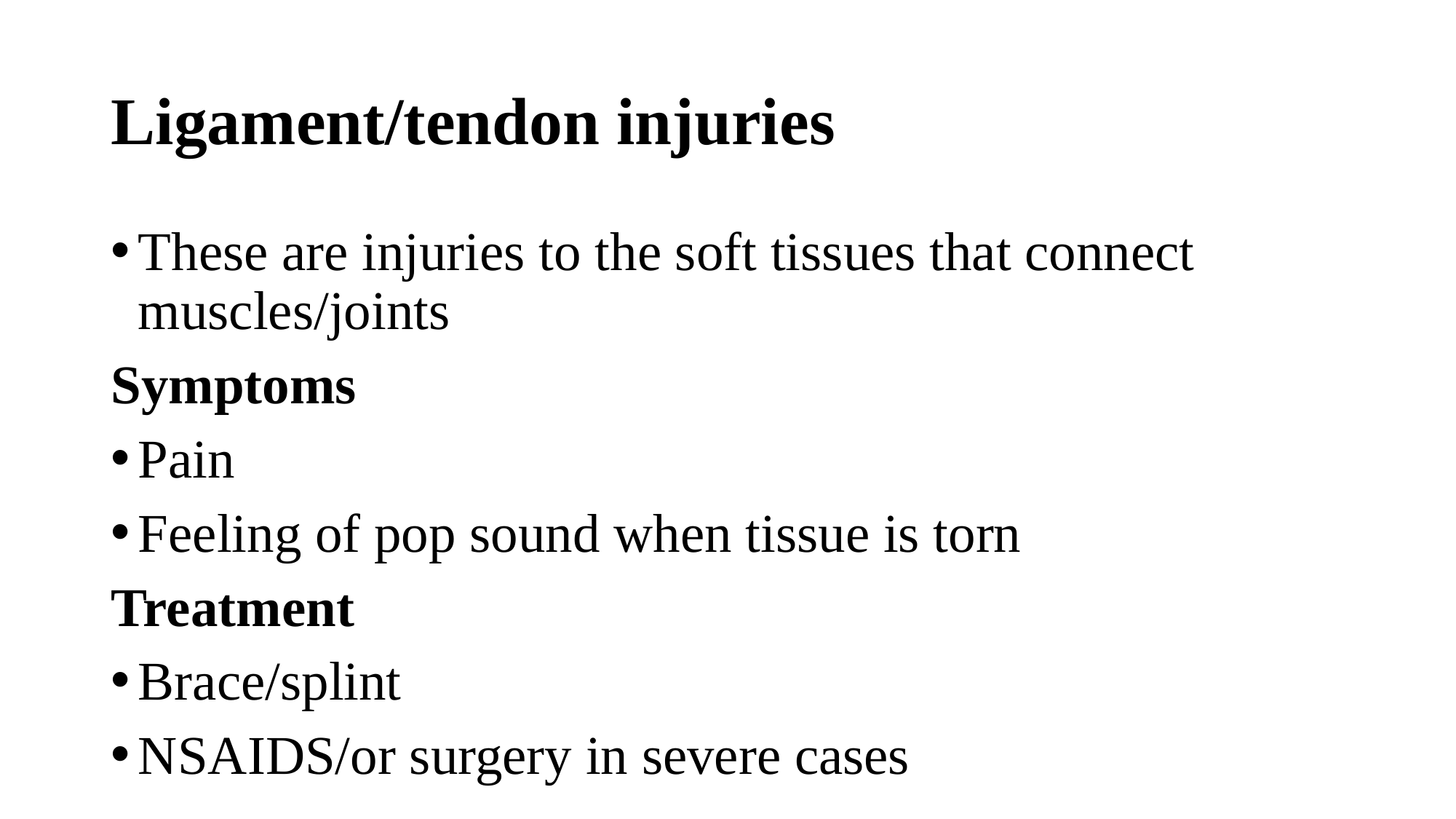

# Ligament/tendon injuries
These are injuries to the soft tissues that connect muscles/joints
Symptoms
Pain
Feeling of pop sound when tissue is torn
Treatment
Brace/splint
NSAIDS/or surgery in severe cases